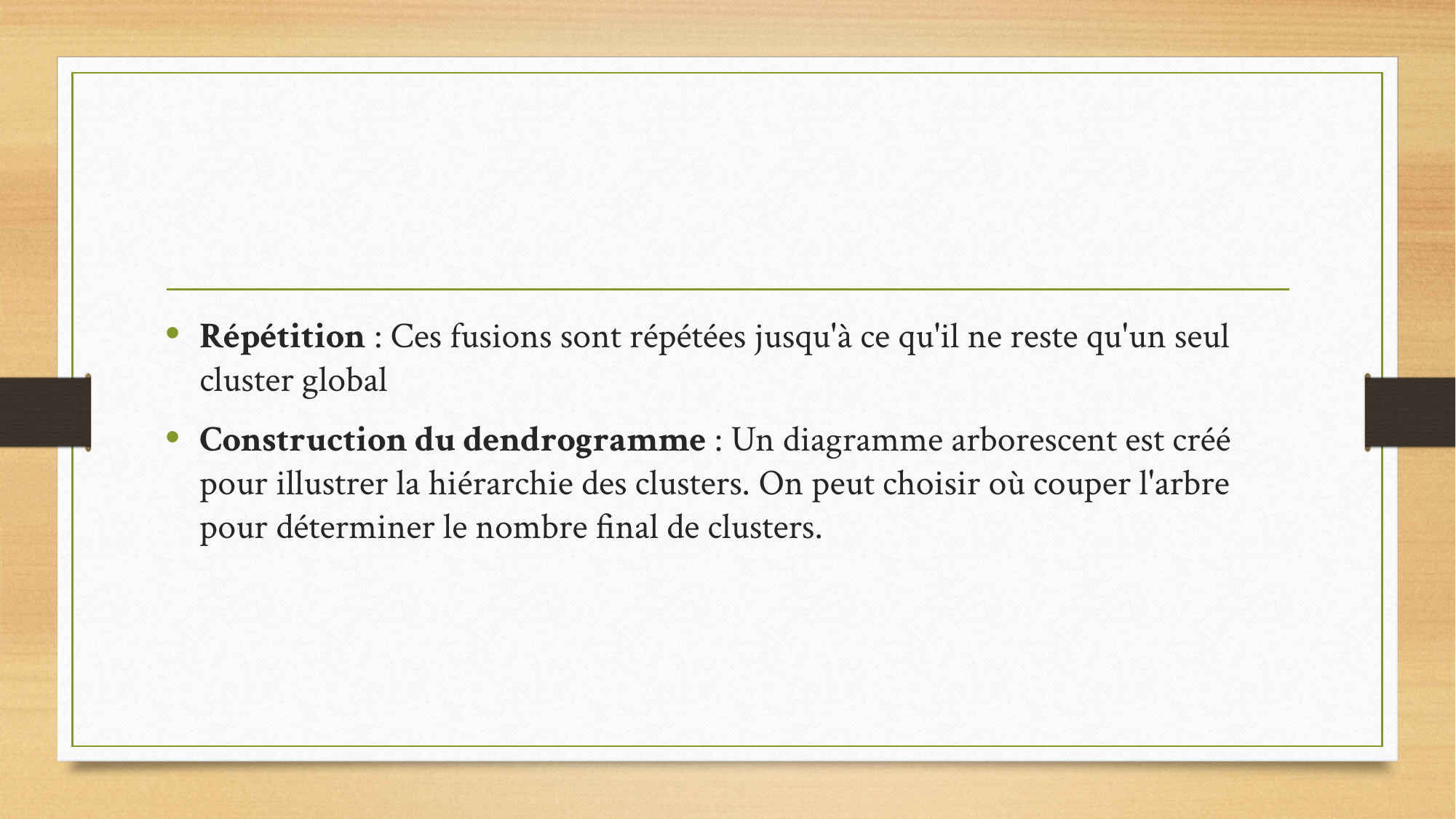

#
Répétition : Ces fusions sont répétées jusqu'à ce qu'il ne reste qu'un seul cluster global
Construction du dendrogramme : Un diagramme arborescent est créé pour illustrer la hiérarchie des clusters. On peut choisir où couper l'arbre pour déterminer le nombre final de clusters.